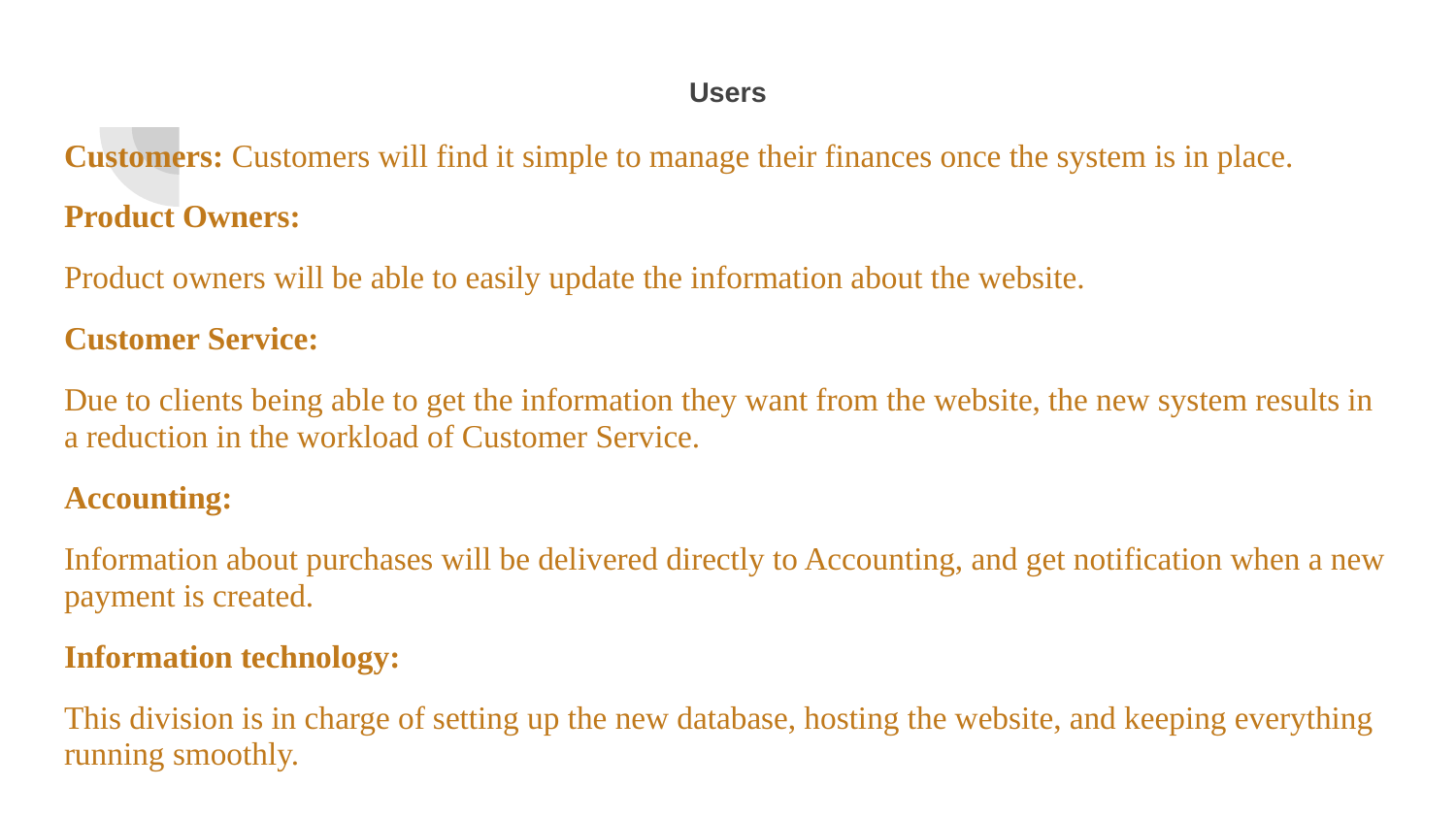

# Users
Customers: Customers will find it simple to manage their finances once the system is in place.
Product Owners:
Product owners will be able to easily update the information about the website.
Customer Service:
Due to clients being able to get the information they want from the website, the new system results in a reduction in the workload of Customer Service.
Accounting:
Information about purchases will be delivered directly to Accounting, and get notification when a new payment is created.
Information technology:
This division is in charge of setting up the new database, hosting the website, and keeping everything running smoothly.